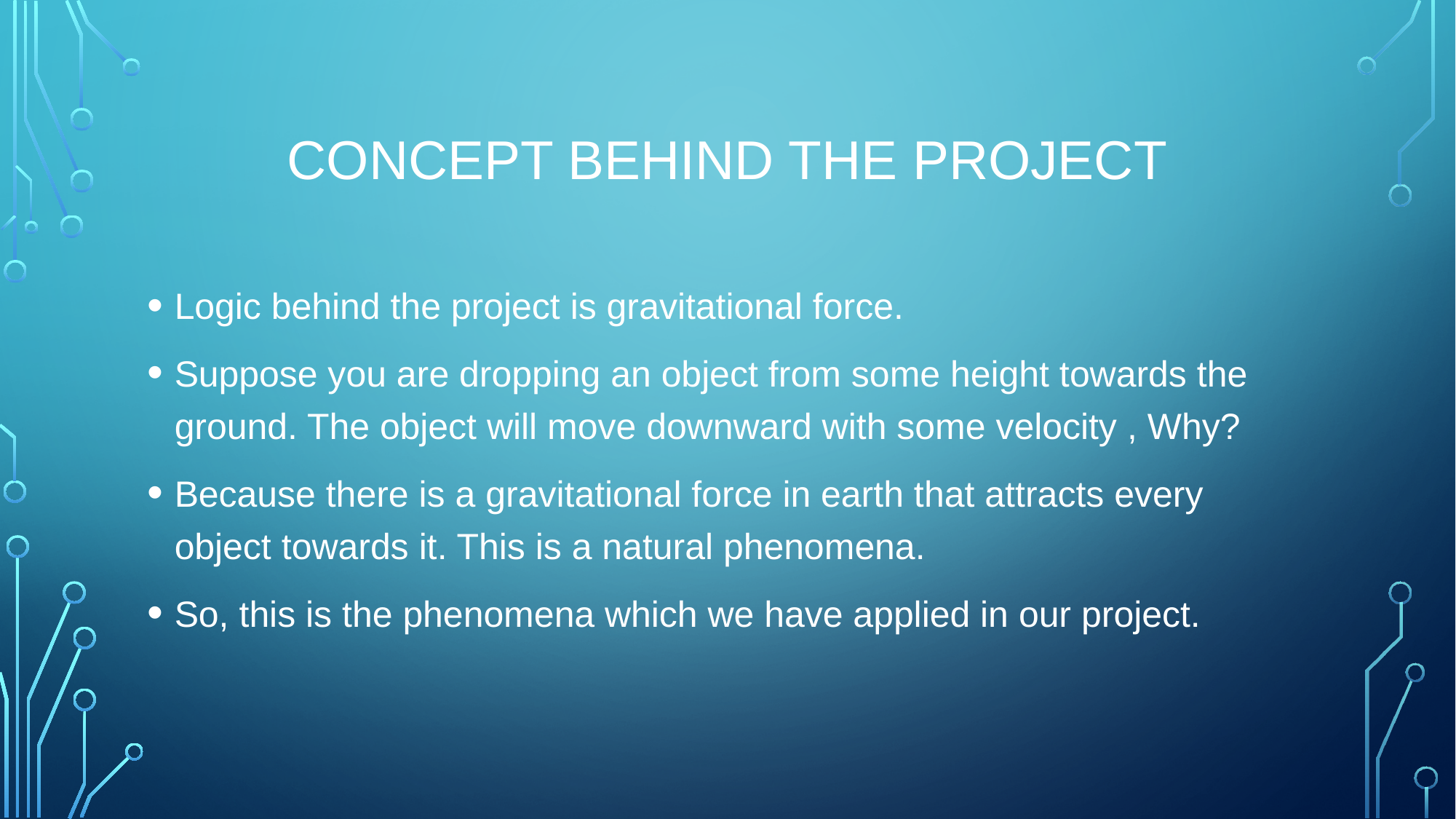

# Concept behind the project
Logic behind the project is gravitational force.
Suppose you are dropping an object from some height towards the ground. The object will move downward with some velocity , Why?
Because there is a gravitational force in earth that attracts every object towards it. This is a natural phenomena.
So, this is the phenomena which we have applied in our project.